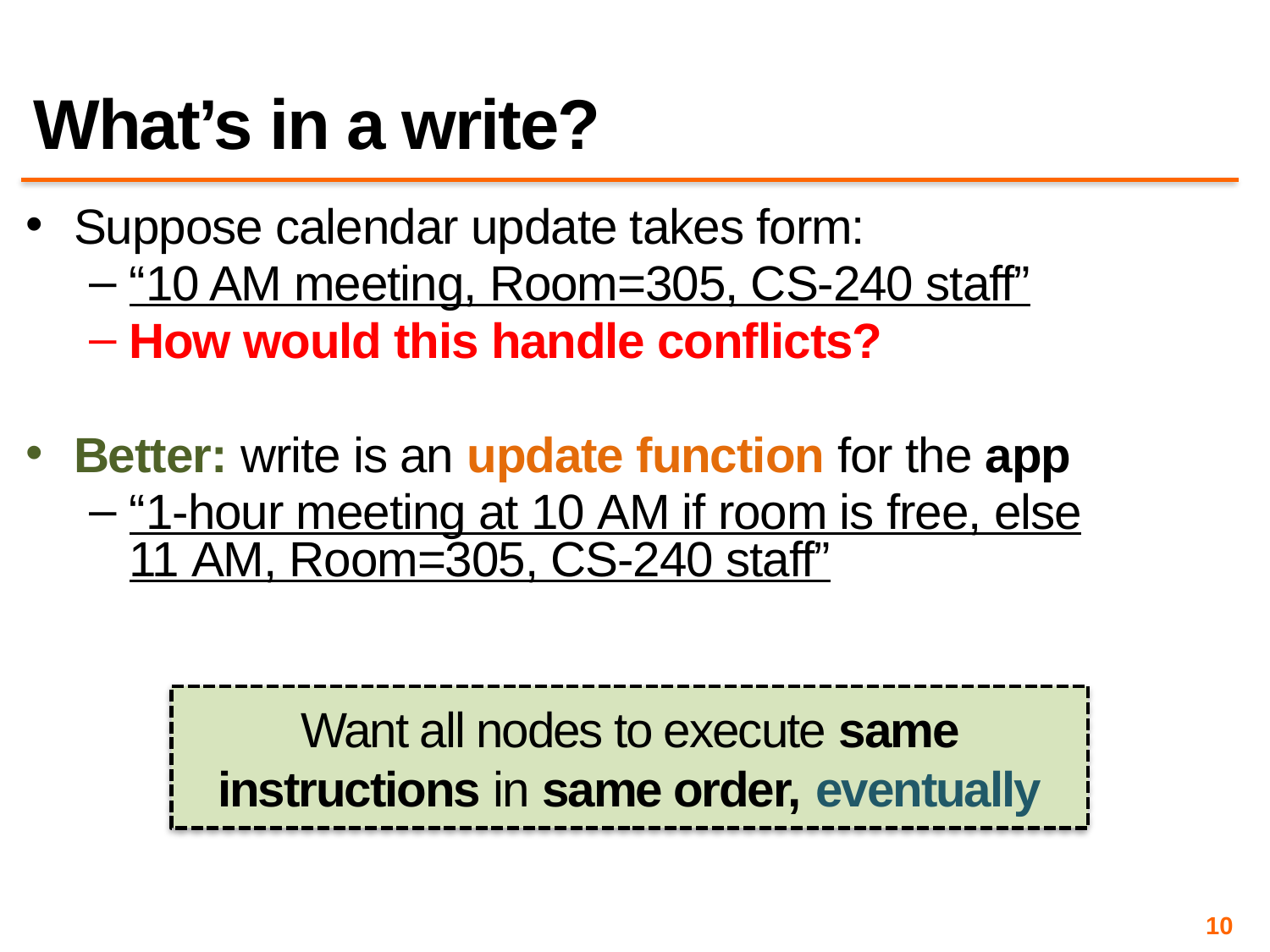

# What’s in a write?
Suppose calendar update takes form:
“10 AM meeting, Room=305, CS-240 staff”
How would this handle conflicts?

Better: write is an update function for the app
“1-hour meeting at 10 AM if room is free, else 11 AM, Room=305, CS-240 staff”
Want all nodes to execute same instructions in same order, eventually
10